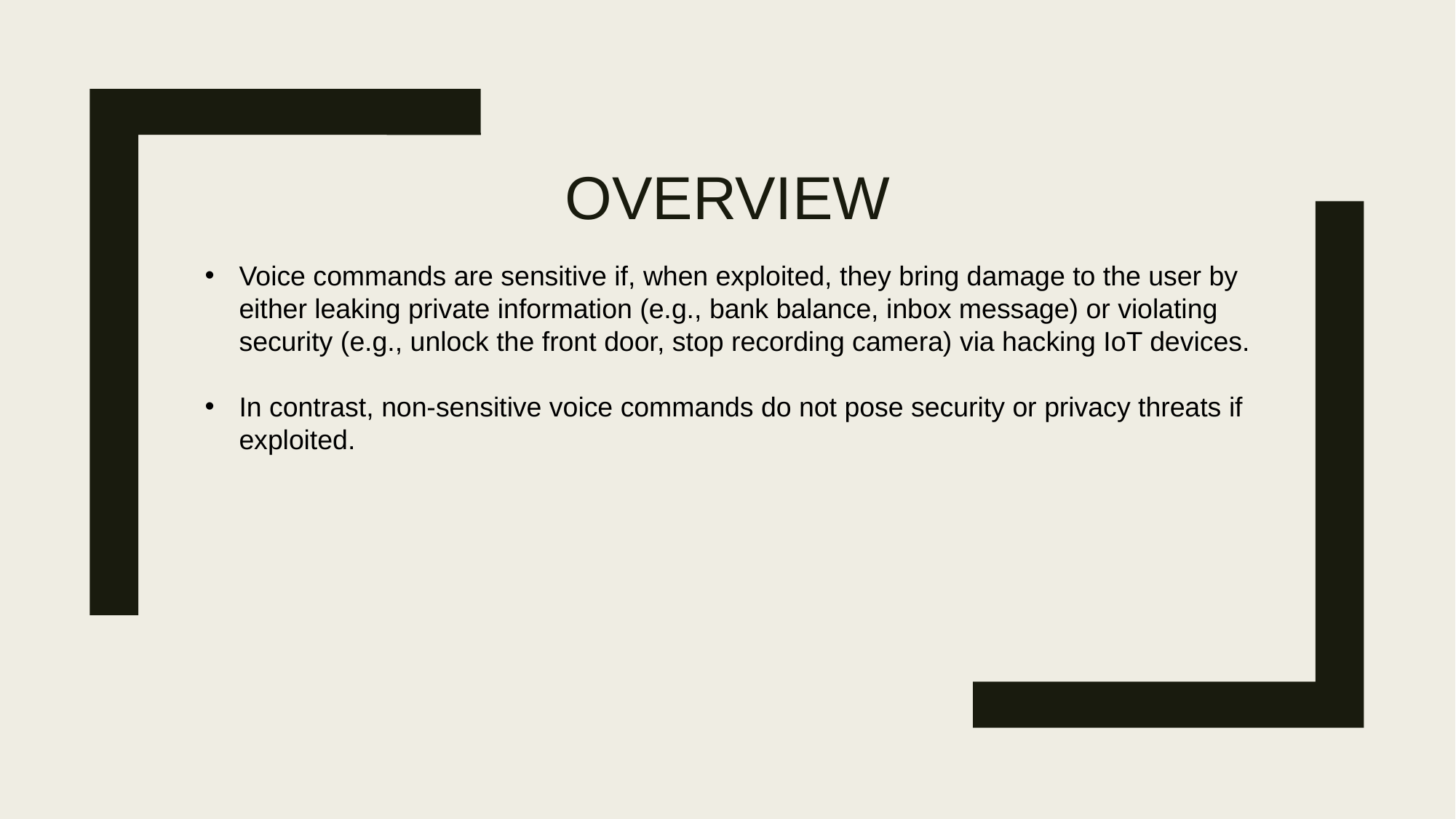

# Overview
Voice commands are sensitive if, when exploited, they bring damage to the user by either leaking private information (e.g., bank balance, inbox message) or violating security (e.g., unlock the front door, stop recording camera) via hacking IoT devices.

In contrast, non-sensitive voice commands do not pose security or privacy threats if exploited.